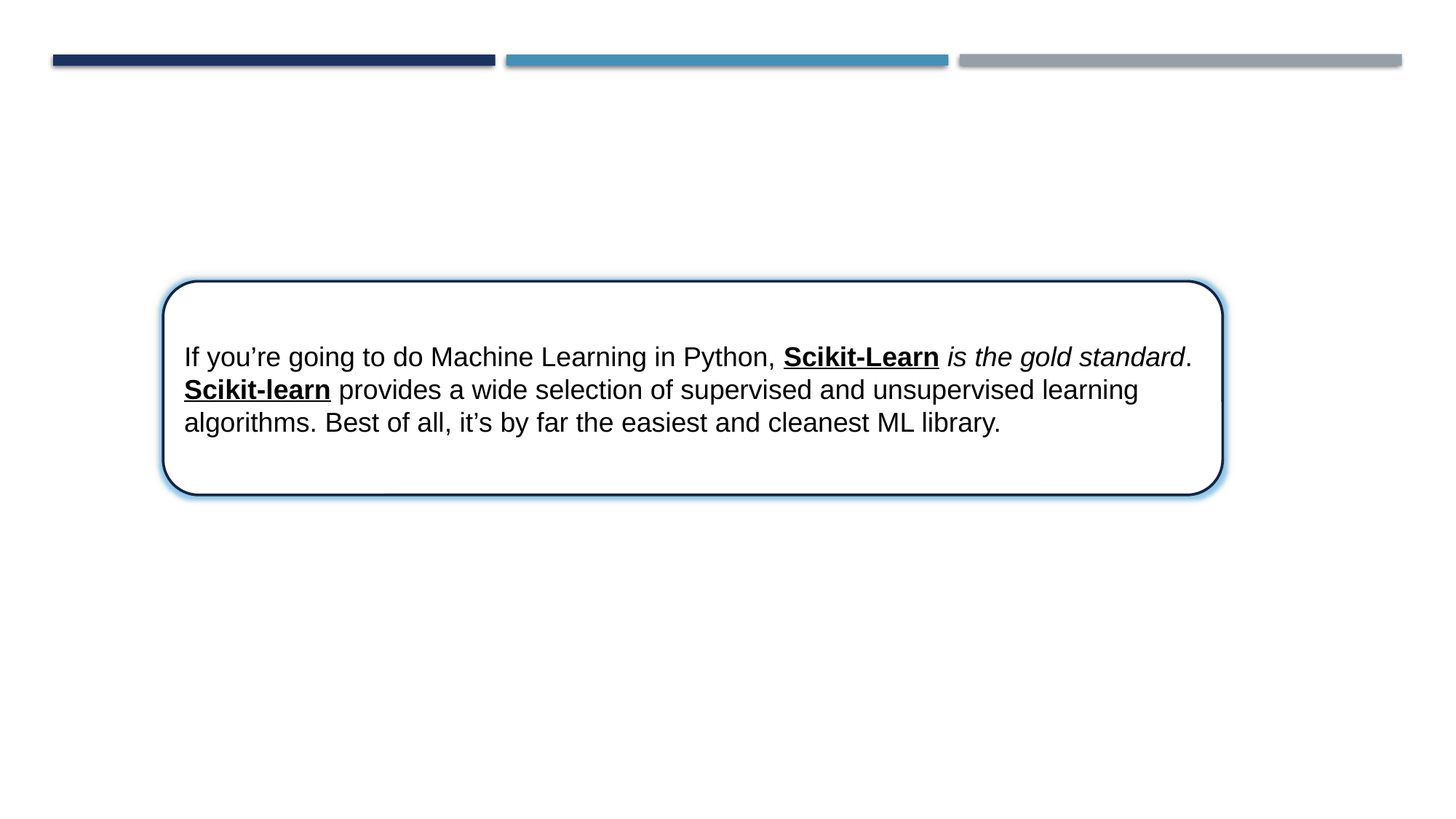

If you’re going to do Machine Learning in Python, Scikit-Learn is the gold standard. Scikit-learn provides a wide selection of supervised and unsupervised learning algorithms. Best of all, it’s by far the easiest and cleanest ML library.